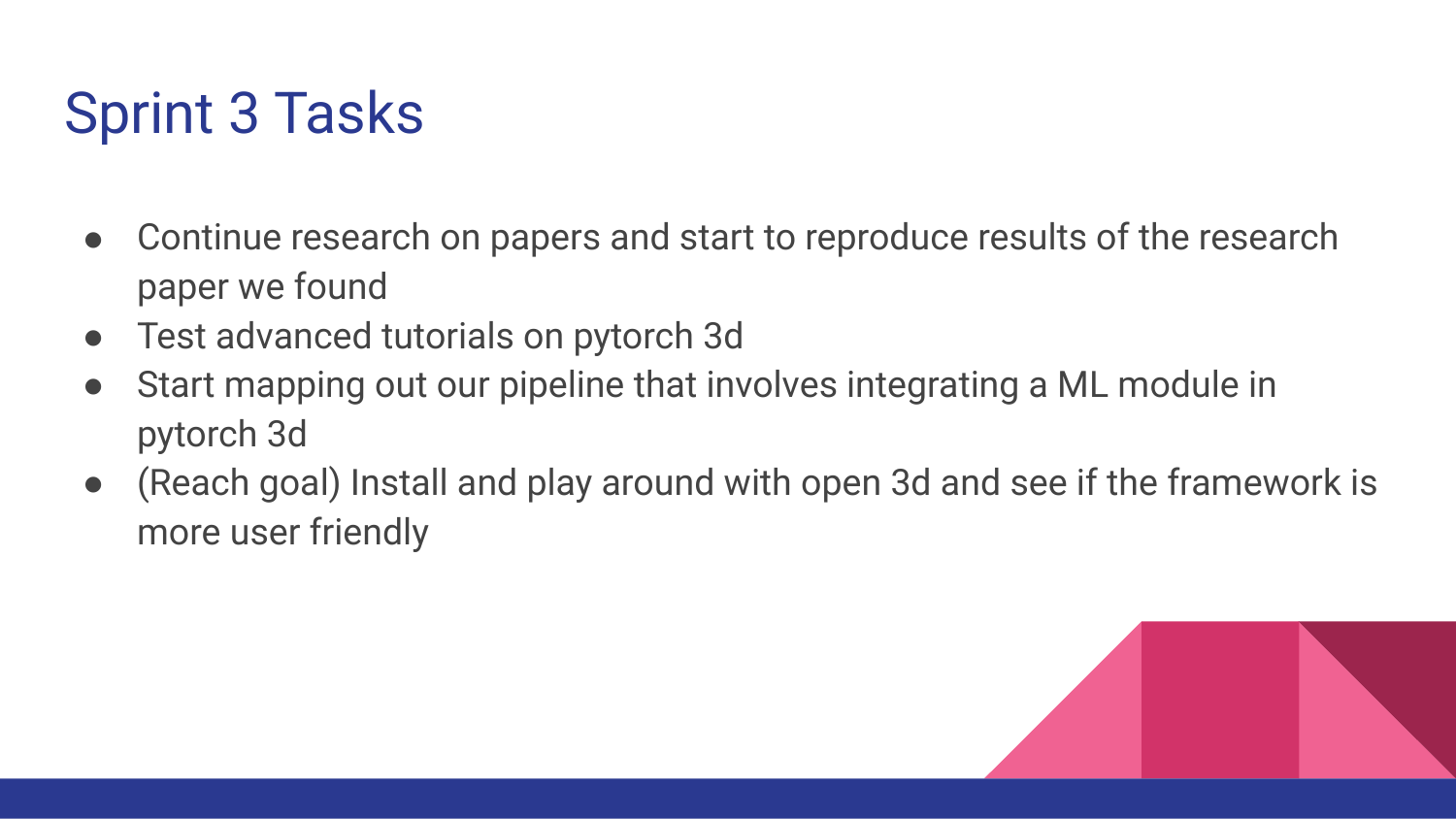

# Sprint 3 Tasks
Continue research on papers and start to reproduce results of the research paper we found
Test advanced tutorials on pytorch 3d
Start mapping out our pipeline that involves integrating a ML module in pytorch 3d
(Reach goal) Install and play around with open 3d and see if the framework is more user friendly